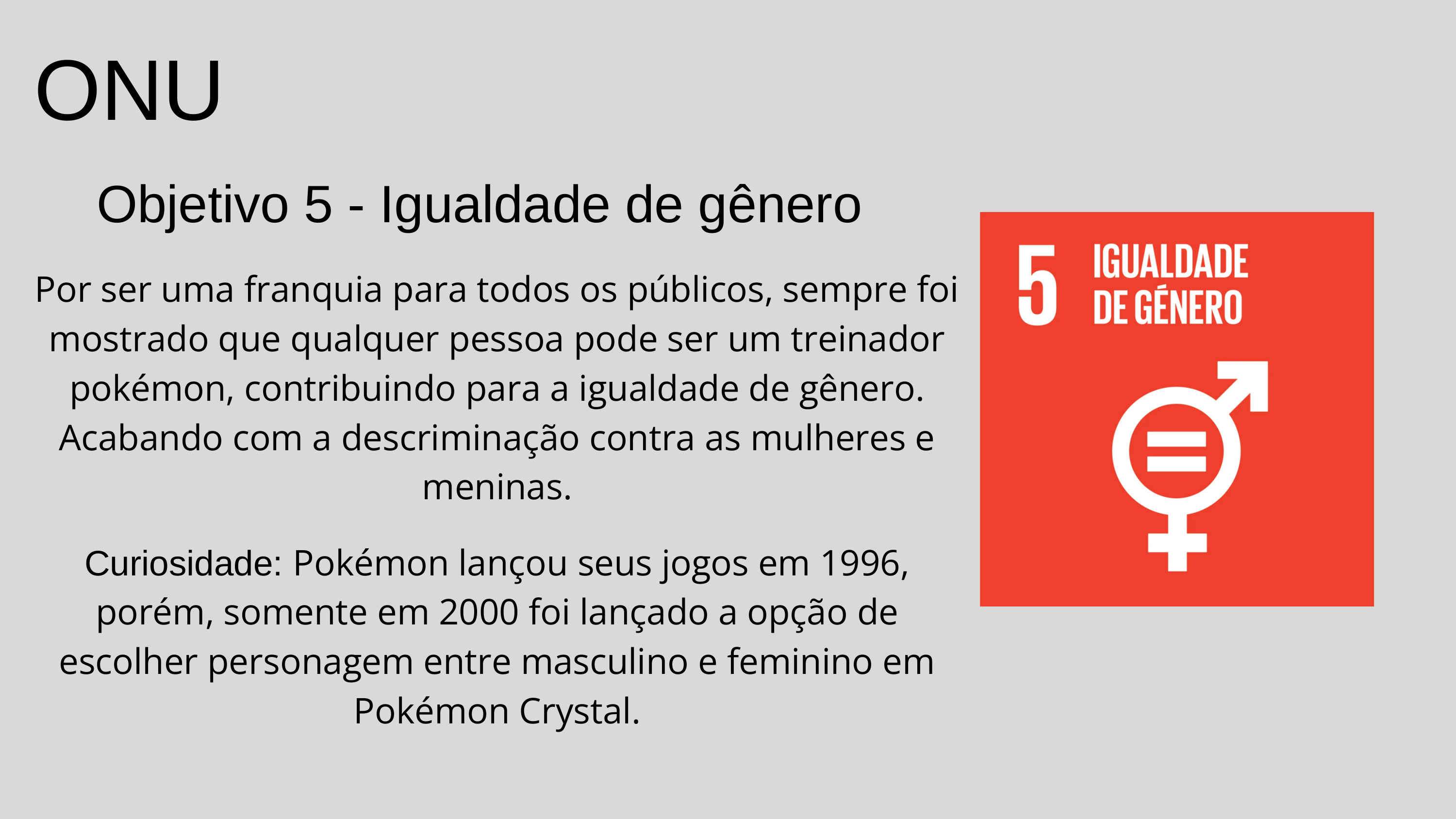

ONU
Objetivo 5 - Igualdade de gênero

Por ser uma franquia para todos os públicos, sempre foi mostrado que qualquer pessoa pode ser um treinador pokémon, contribuindo para a igualdade de gênero. Acabando com a descriminação contra as mulheres e meninas.
Curiosidade: Pokémon lançou seus jogos em 1996, porém, somente em 2000 foi lançado a opção de escolher personagem entre masculino e feminino em Pokémon Crystal.